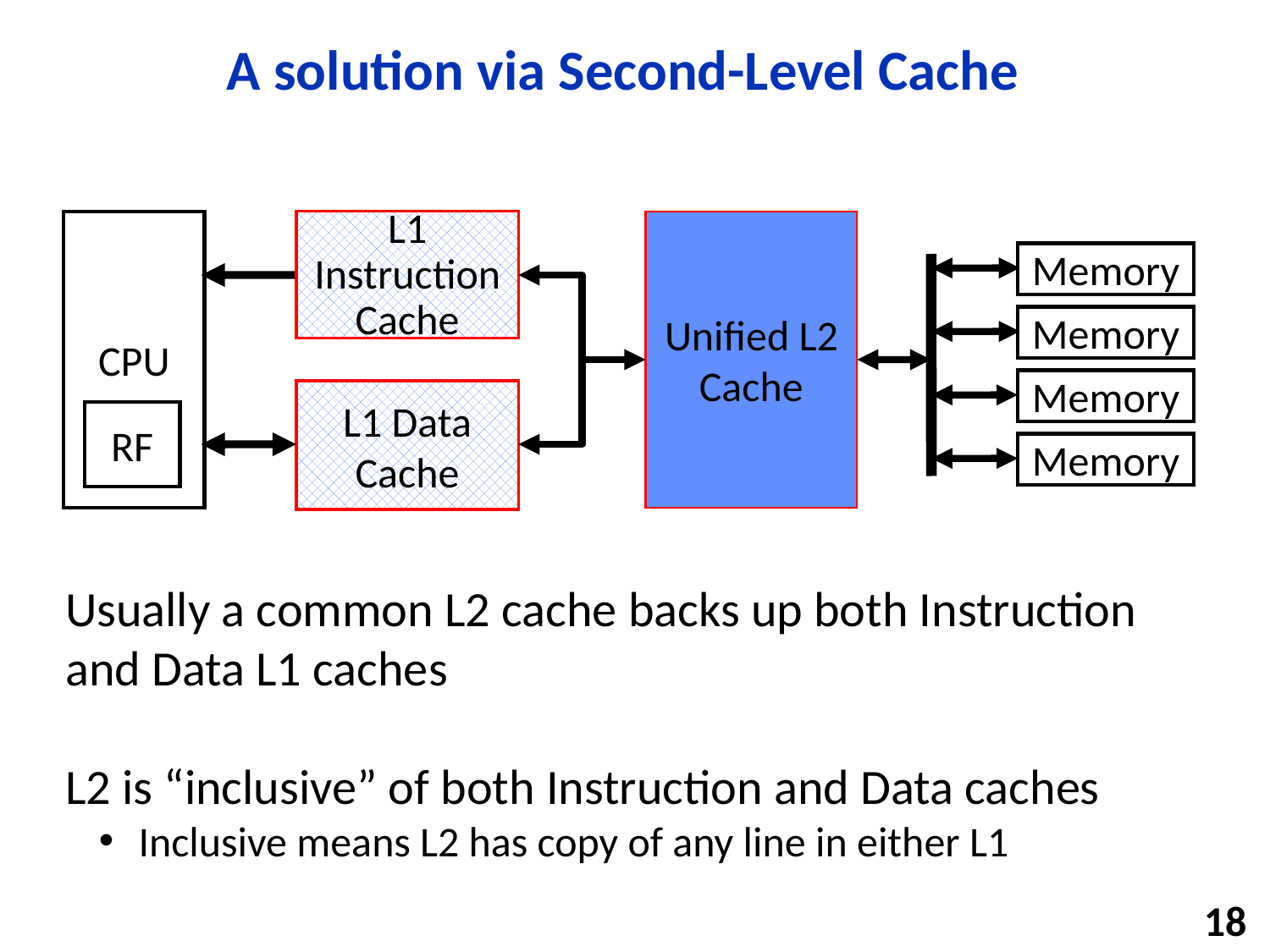

# A solution via Second-Level Cache
CPU
L1 Instruction Cache
Unified L2 Cache
Memory

Memory

Memory
L1 Data Cache

RF
Memory

Usually a common L2 cache backs up both Instruction and Data L1 caches

L2 is “inclusive” of both Instruction and Data caches
 Inclusive means L2 has copy of any line in either L1
18